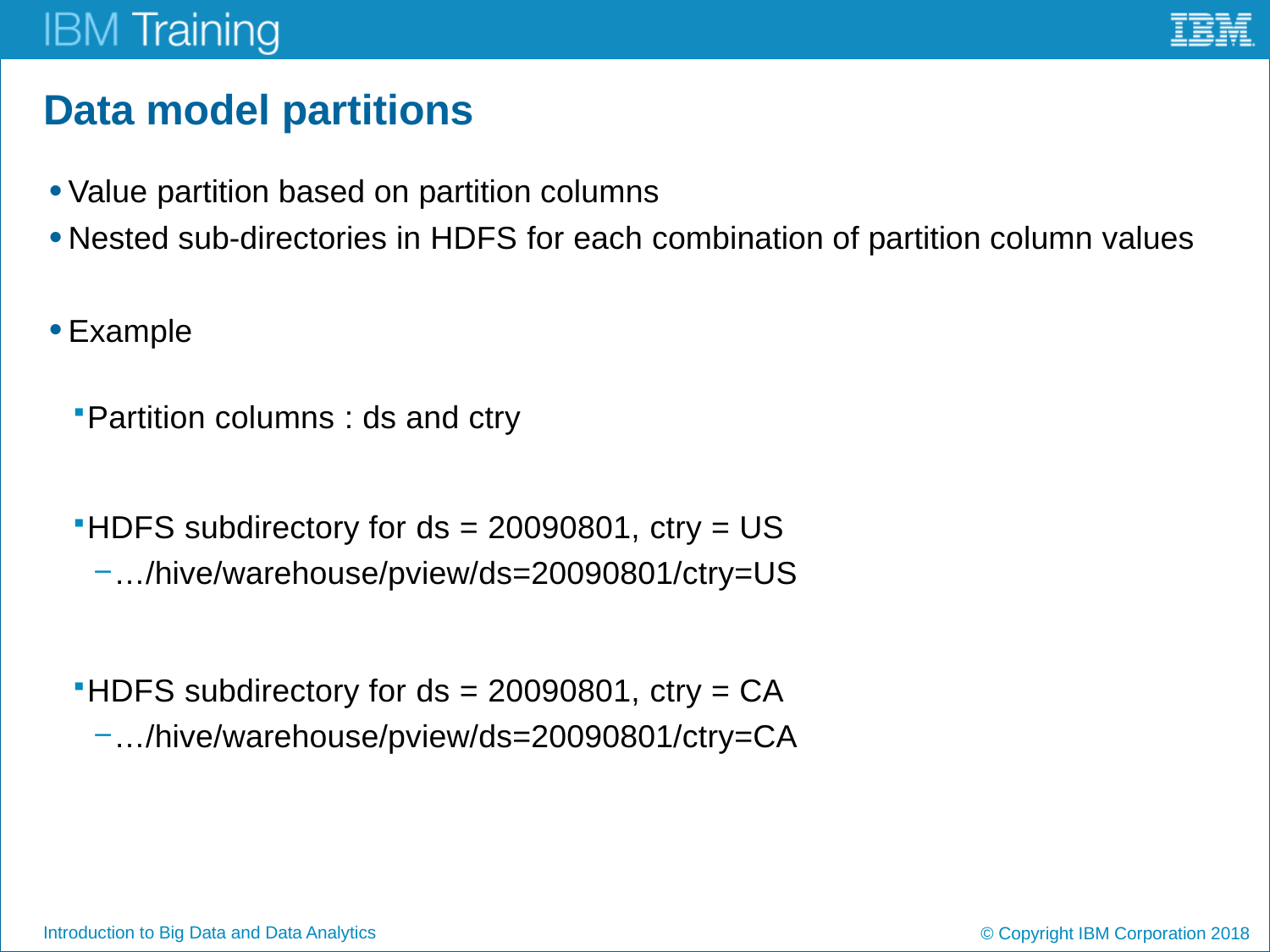

# Data model partitions
Value partition based on partition columns
Nested sub-directories in HDFS for each combination of partition column values

Example

Partition columns : ds and ctry

HDFS subdirectory for ds = 20090801, ctry = US
…/hive/warehouse/pview/ds=20090801/ctry=US

HDFS subdirectory for ds = 20090801, ctry = CA
…/hive/warehouse/pview/ds=20090801/ctry=CA